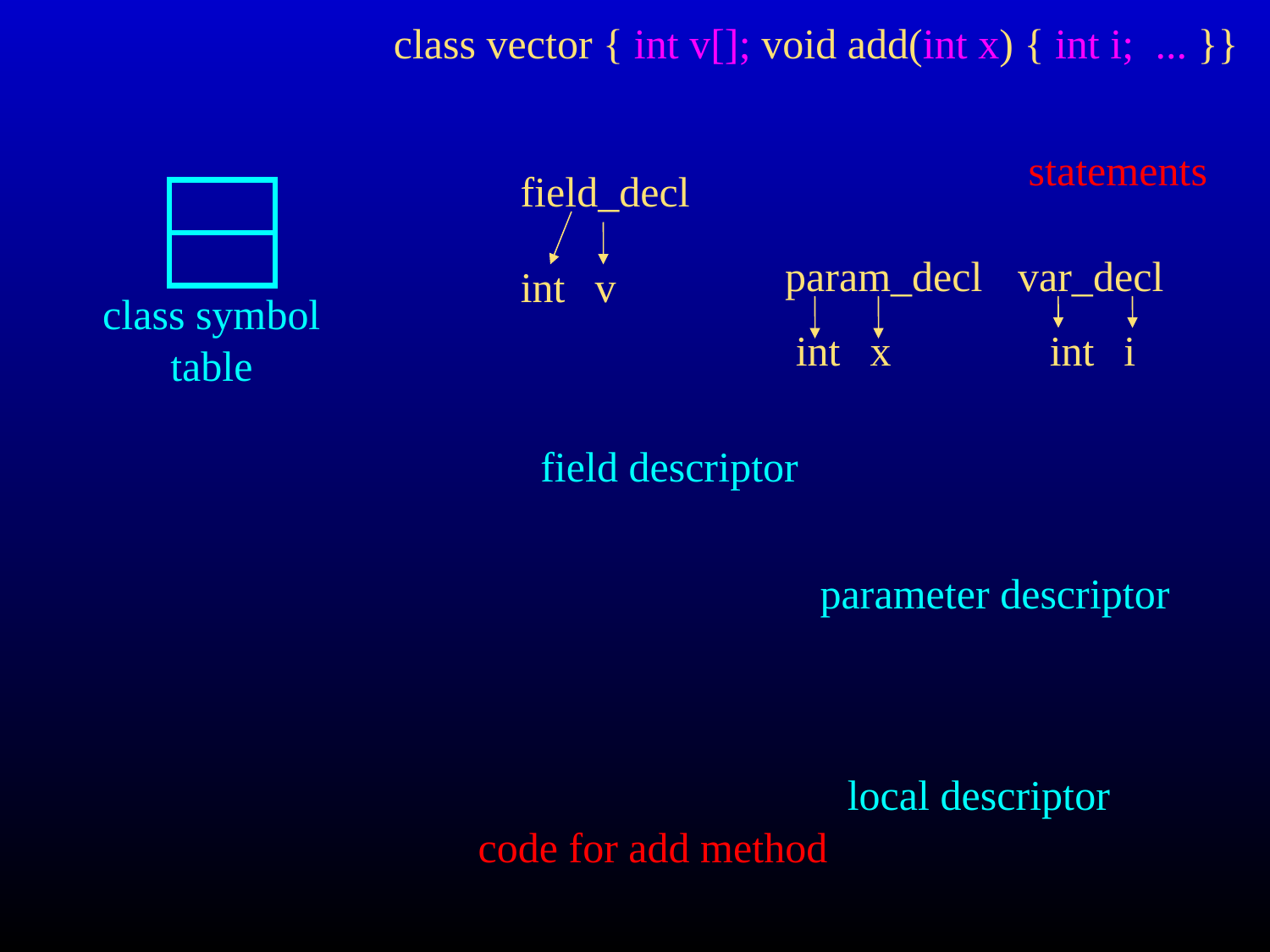

class vector { int v[]; void add(int x) { int i;  ... }}

statements
field_decl

param_decl
var_decl
int
v

class symbol
table
int
x
int
i
field descriptor
parameter descriptor
local descriptor
code for add method